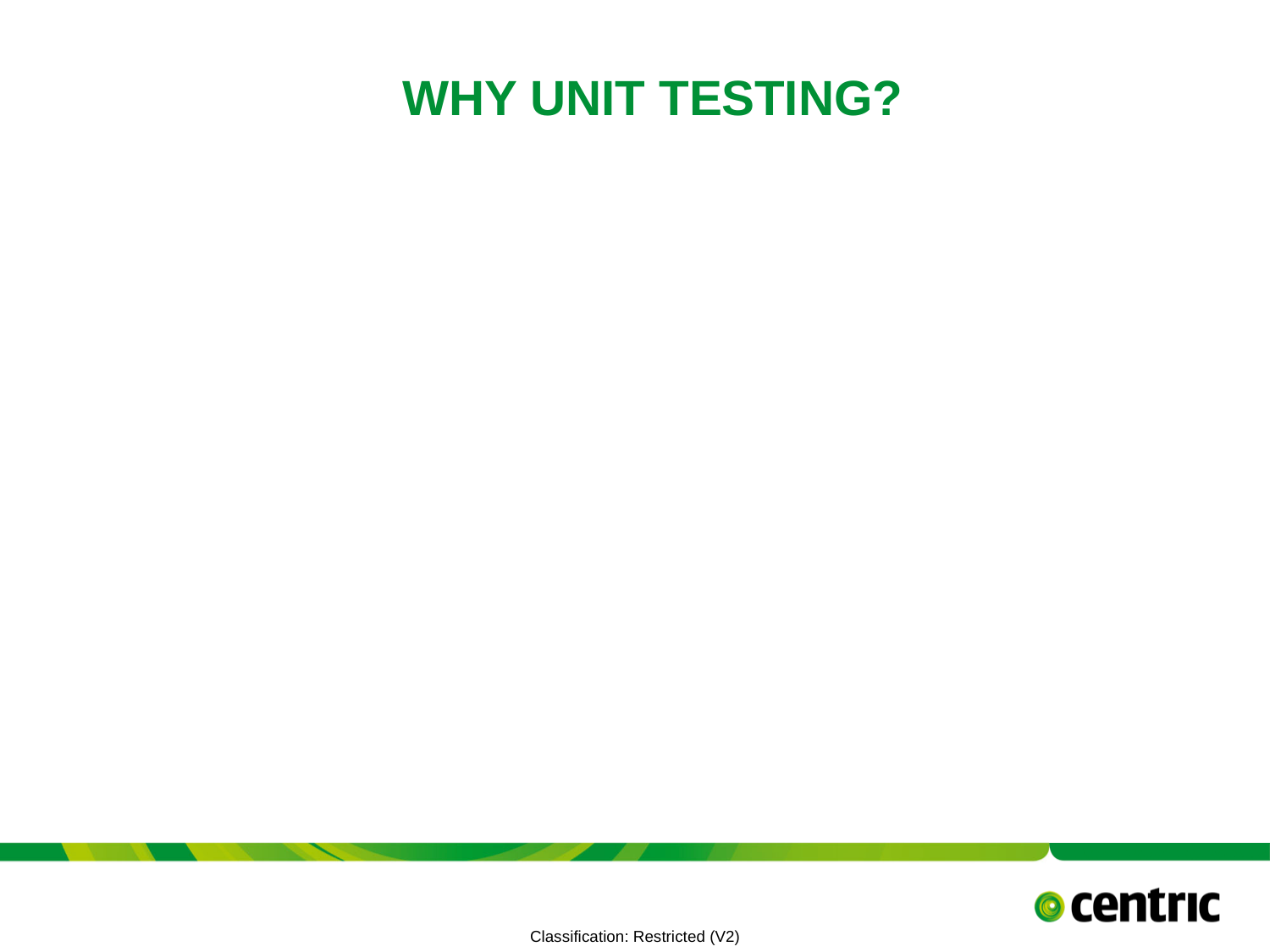

# Why Unit Testing?

TITLE PRESENTATION
July 8, 2021